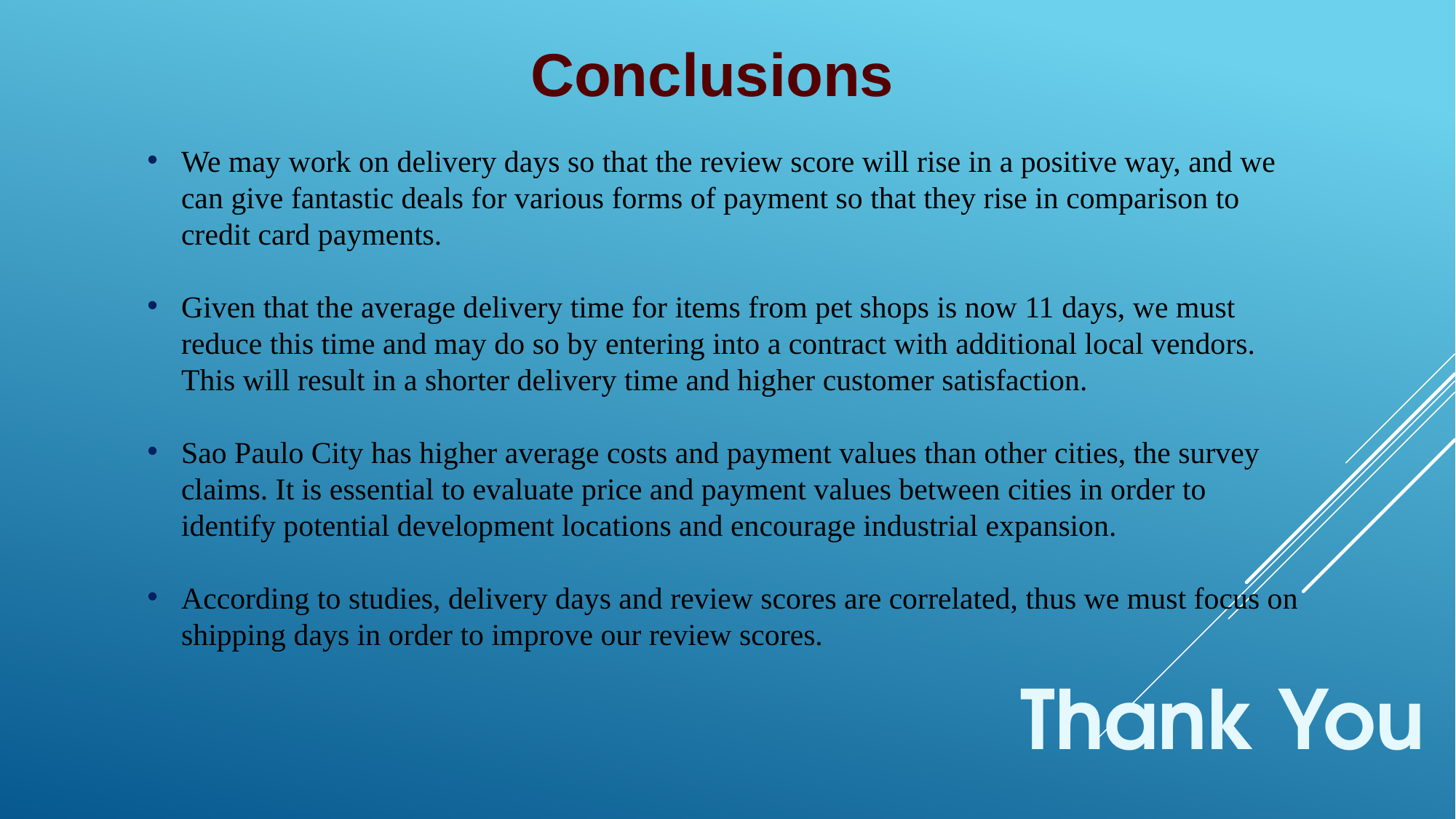

Conclusions

We may work on delivery days so that the review score will rise in a positive way, and we can give fantastic deals for various forms of payment so that they rise in comparison to credit card payments.

Given that the average delivery time for items from pet shops is now 11 days, we must reduce this time and may do so by entering into a contract with additional local vendors. This will result in a shorter delivery time and higher customer satisfaction.

Sao Paulo City has higher average costs and payment values than other cities, the survey claims. It is essential to evaluate price and payment values between cities in order to identify potential development locations and encourage industrial expansion.

According to studies, delivery days and review scores are correlated, thus we must focus on shipping days in order to improve our review scores.
Thank You